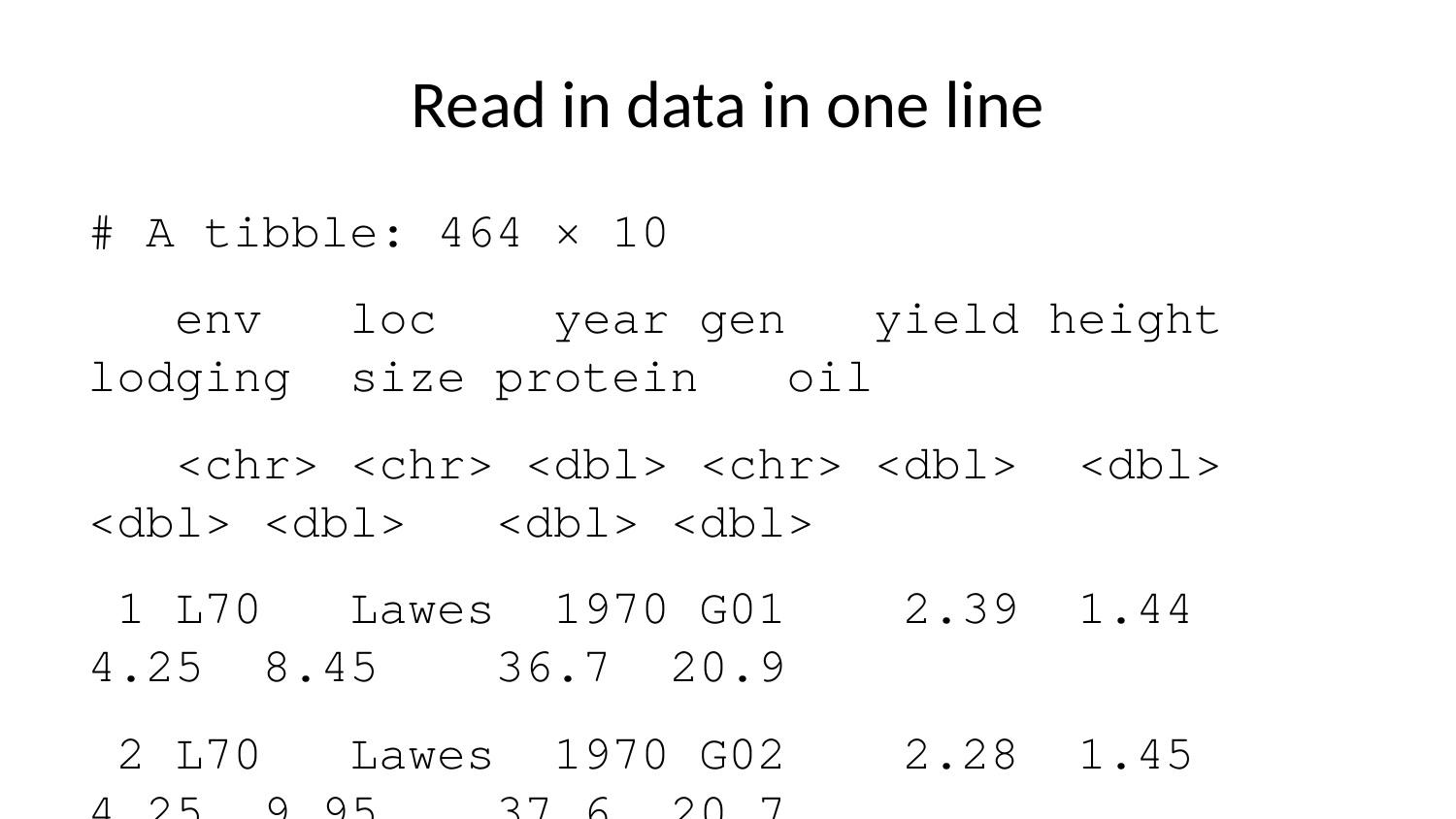

# Read in data in one line
# A tibble: 464 × 10
   env   loc    year gen   yield height lodging  size protein   oil
   <chr> <chr> <dbl> <chr> <dbl>  <dbl>   <dbl> <dbl>   <dbl> <dbl>
 1 L70   Lawes  1970 G01    2.39  1.44     4.25  8.45    36.7  20.9
 2 L70   Lawes  1970 G02    2.28  1.45     4.25  9.95    37.6  20.7
 3 L70   Lawes  1970 G03    2.57  1.46     3.75 10.8     37.8  21.3
 4 L70   Lawes  1970 G04    2.88  1.26     3.5  10.0     38.4  22.0
 5 L70   Lawes  1970 G05    2.39  1.34     3.5  11       37.5  22.1
 6 L70   Lawes  1970 G06    2.41  1.36     4    11.8     38.2  21.2
 7 L70   Lawes  1970 G07    2.70  1.3      3    11.8     37.4  21.7
 8 L70   Lawes  1970 G08    2.46  0.955    3.25 10       35.2  21.1
 9 L70   Lawes  1970 G09    2.57  1.03     3    11.2     35.9  21.5
10 L70   Lawes  1970 G10    2.98  1.16     3.75 10.8     39.7  20.4
# … with 454 more rows
# ℹ Use `print(n = ...)` to see more rows